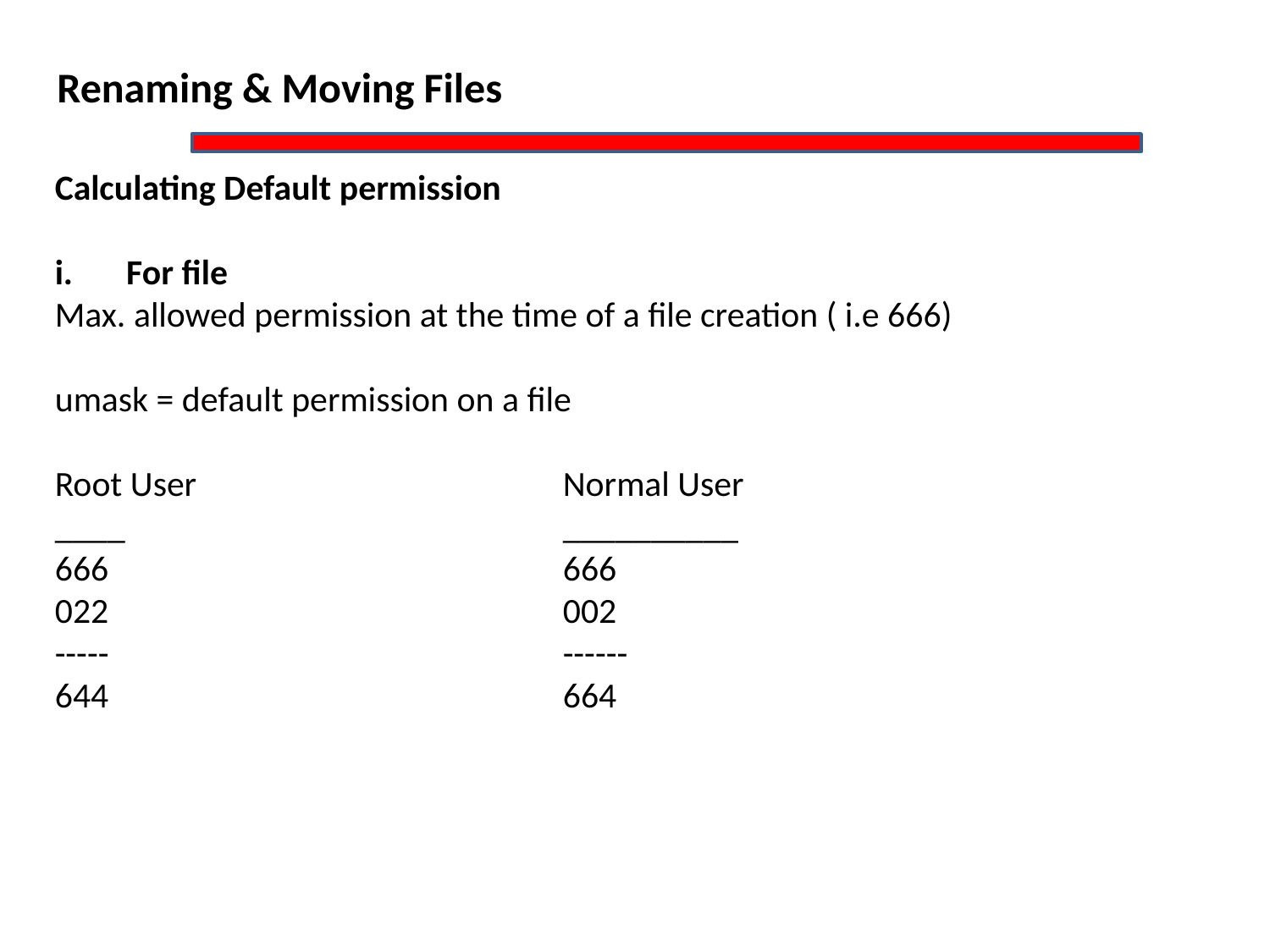

Renaming & Moving Files

Calculating Default permission

For file
Max. allowed permission at the time of a file creation ( i.e 666)

umask = default permission on a file

Root User 			Normal User
____				__________
666				666
022				002
-----				------
644				664